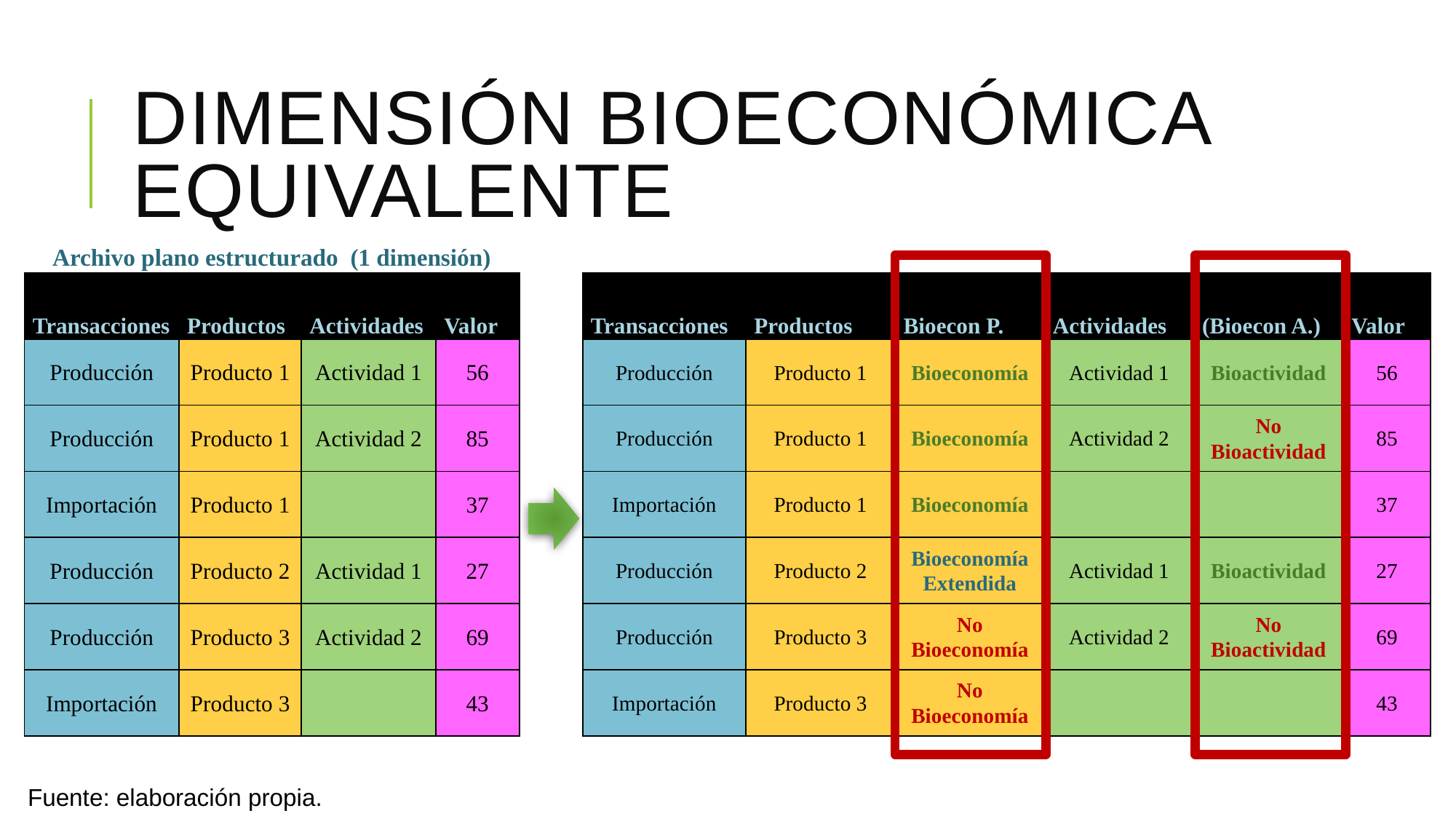

# Dimensión bioeconómica equivalente
Archivo plano estructurado  (1 dimensión)

| Transacciones | Productos | Bioecon P. | Actividades | (Bioecon A.) | Valor |
| --- | --- | --- | --- | --- | --- |
| Producción | Producto 1 | Bioeconomía | Actividad 1 | Bioactividad | 56 |
| Producción | Producto 1 | Bioeconomía | Actividad 2 | No Bioactividad | 85 |
| Importación | Producto 1 | Bioeconomía |  |  | 37 |
| Producción | Producto 2 | Bioeconomía Extendida | Actividad 1 | Bioactividad | 27 |
| Producción | Producto 3 | No Bioeconomía | Actividad 2 | No Bioactividad | 69 |
| Importación | Producto 3 | No Bioeconomía |  |  | 43 |
| Transacciones | Productos | Actividades | Valor |
| --- | --- | --- | --- |
| Producción | Producto 1 | Actividad 1 | 56 |
| Producción | Producto 1 | Actividad 2 | 85 |
| Importación | Producto 1 |  | 37 |
| Producción | Producto 2 | Actividad 1 | 27 |
| Producción | Producto 3 | Actividad 2 | 69 |
| Importación | Producto 3 |  | 43 |

Fuente: elaboración propia.